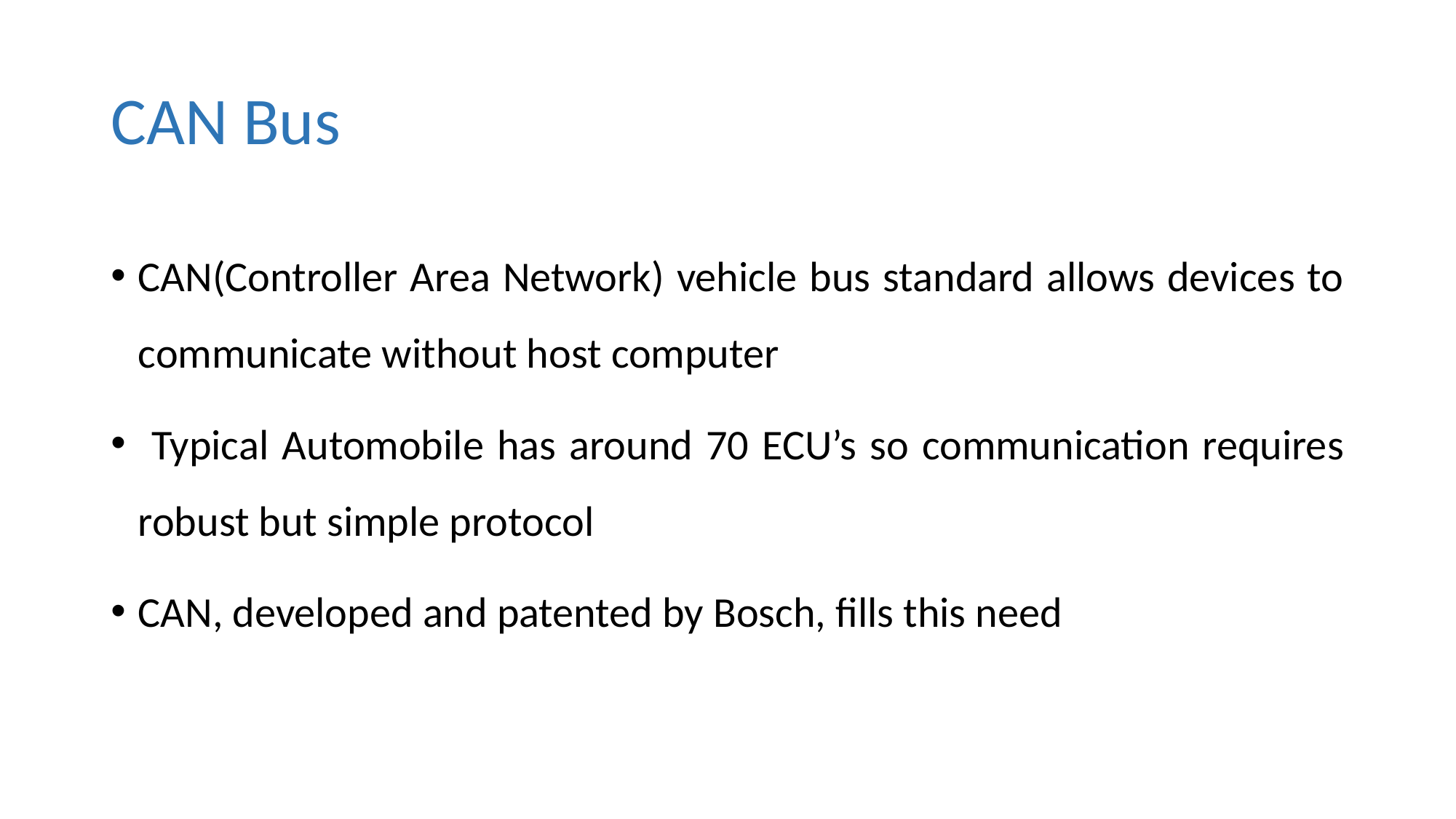

# CAN Bus
CAN(Controller Area Network) vehicle bus standard allows devices to communicate without host computer
 Typical Automobile has around 70 ECU’s so communication requires robust but simple protocol
CAN, developed and patented by Bosch, fills this need